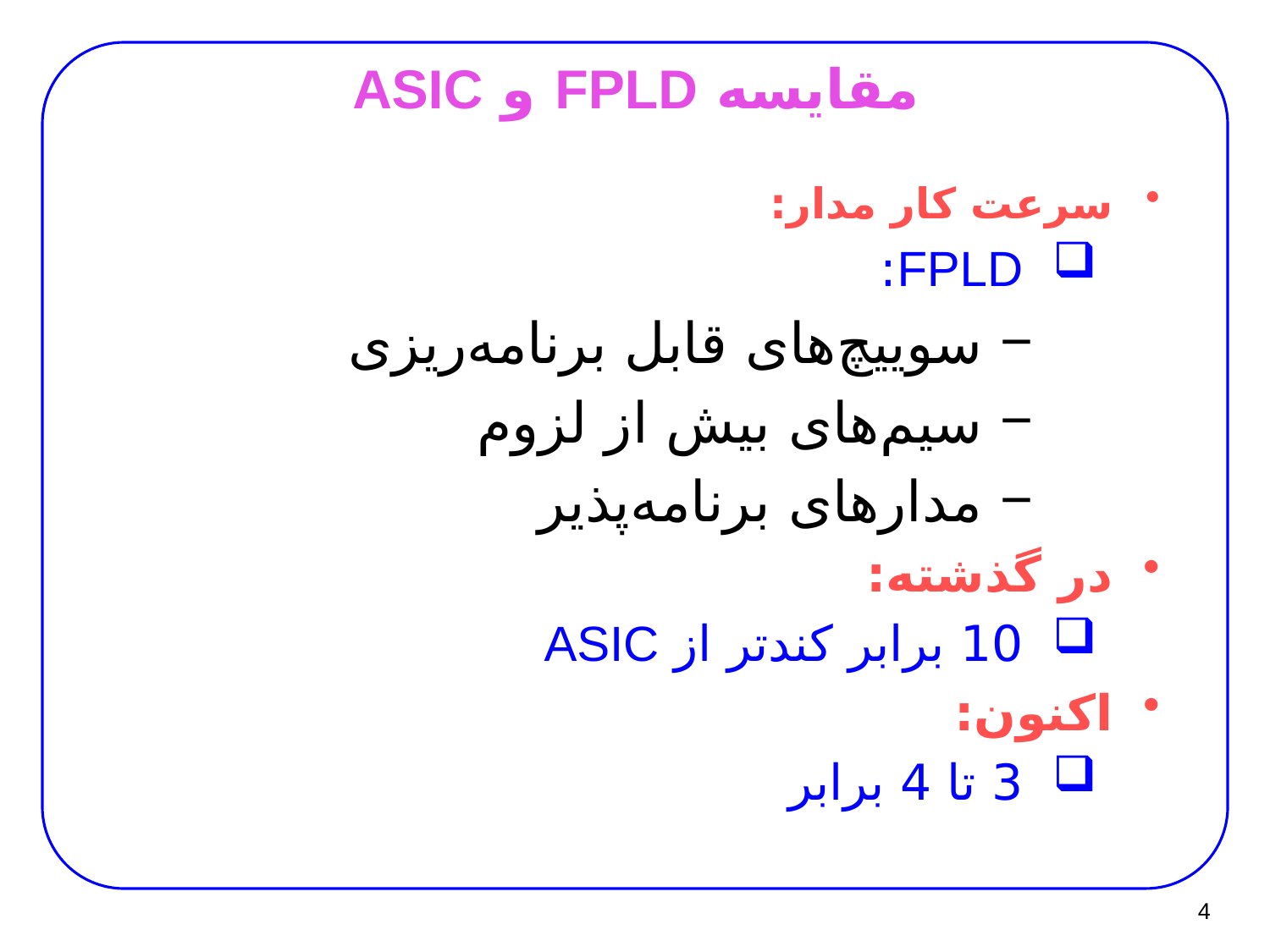

# مقايسه FPLD و ASIC
سرعت کار مدار:
FPLD:
 سوییچ‌های قابل برنامه‌ریزی
 سیم‌های بیش از لزوم
 مدارهای برنامه‌پذیر
در گذشته:
10 برابر کندتر از ASIC
اکنون:
3 تا 4 برابر

4